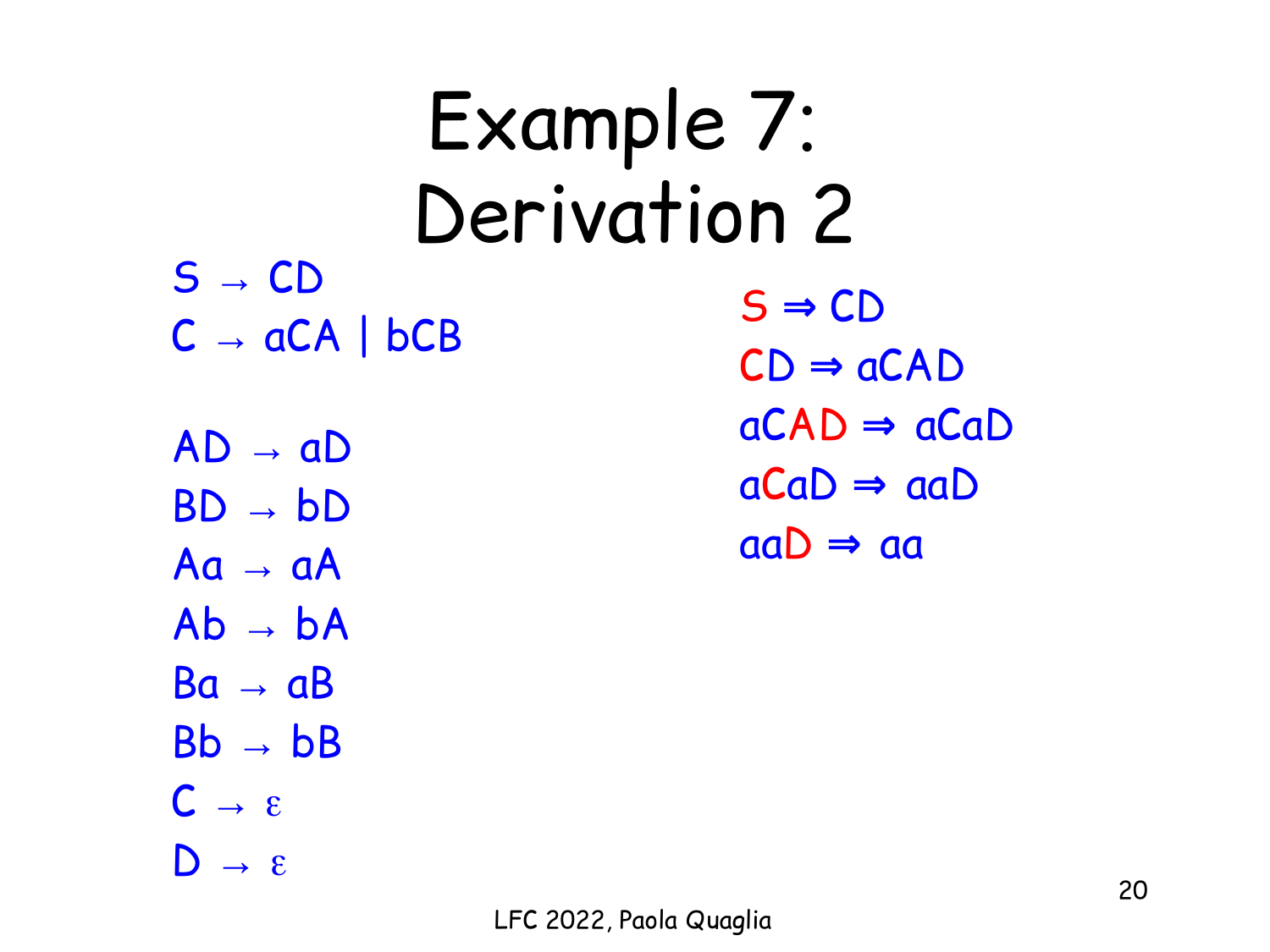

# Example 7: Derivation 2
S → CD
C → aCA | bCB
AD → aD
BD → bD
Aa → aA
Ab → bA
Ba → aB
Bb → bB
C → ε
D → ε

S ⇒ CD
CD ⇒ aCAD
aCAD ⇒ aCaD
aCaD ⇒ aaD
aaD ⇒ aa

LFC 2022, Paola Quaglia
20